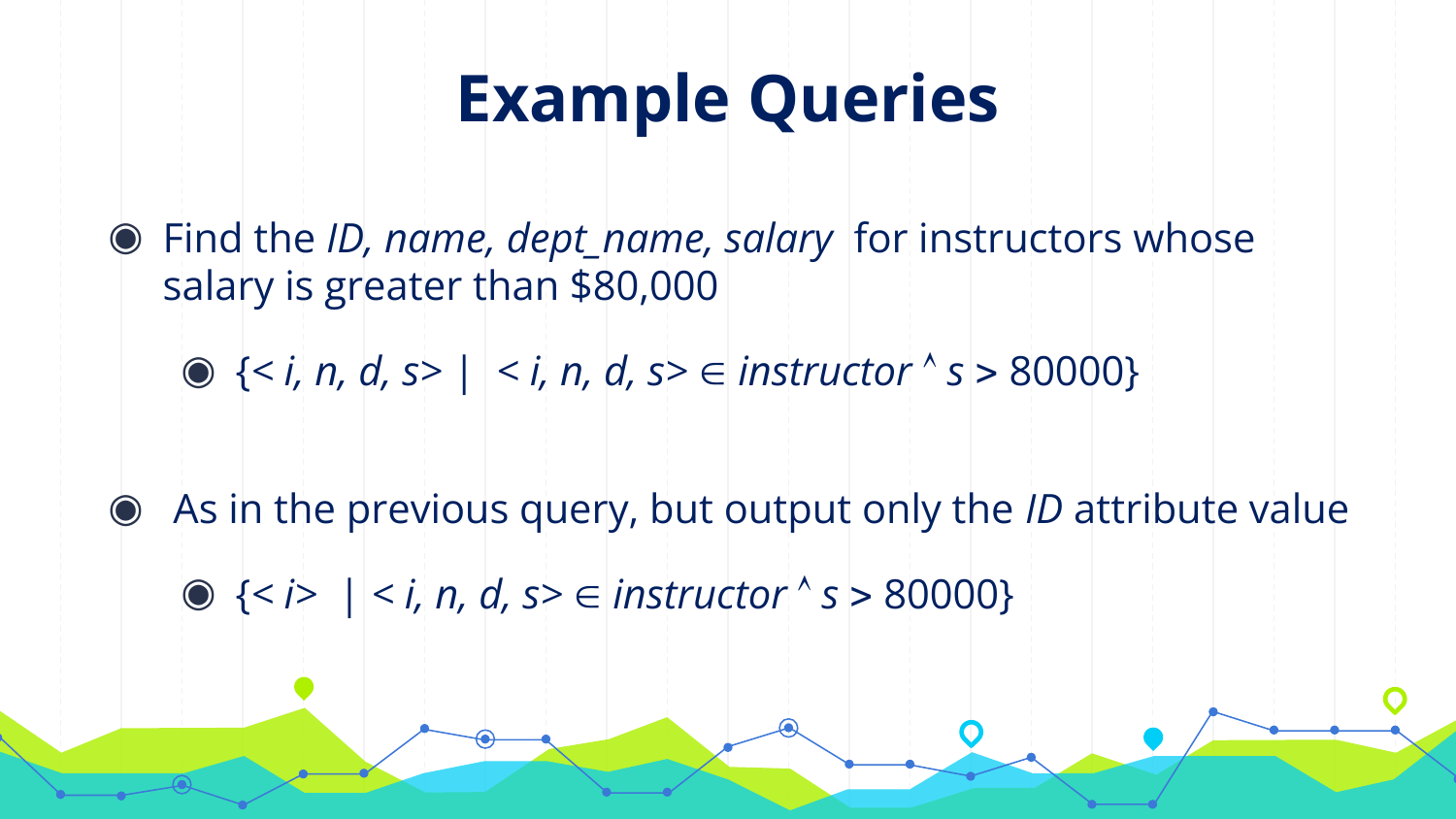

# Example Queries
Find the ID, name, dept_name, salary  for instructors whose salary is greater than $80,000

{< i, n, d, s> |  < i, n, d, s> ∈ instructor ∧ s > 80000}

 As in the previous query, but output only the ID attribute value

{< i>  | < i, n, d, s> ∈ instructor ∧ s > 80000}